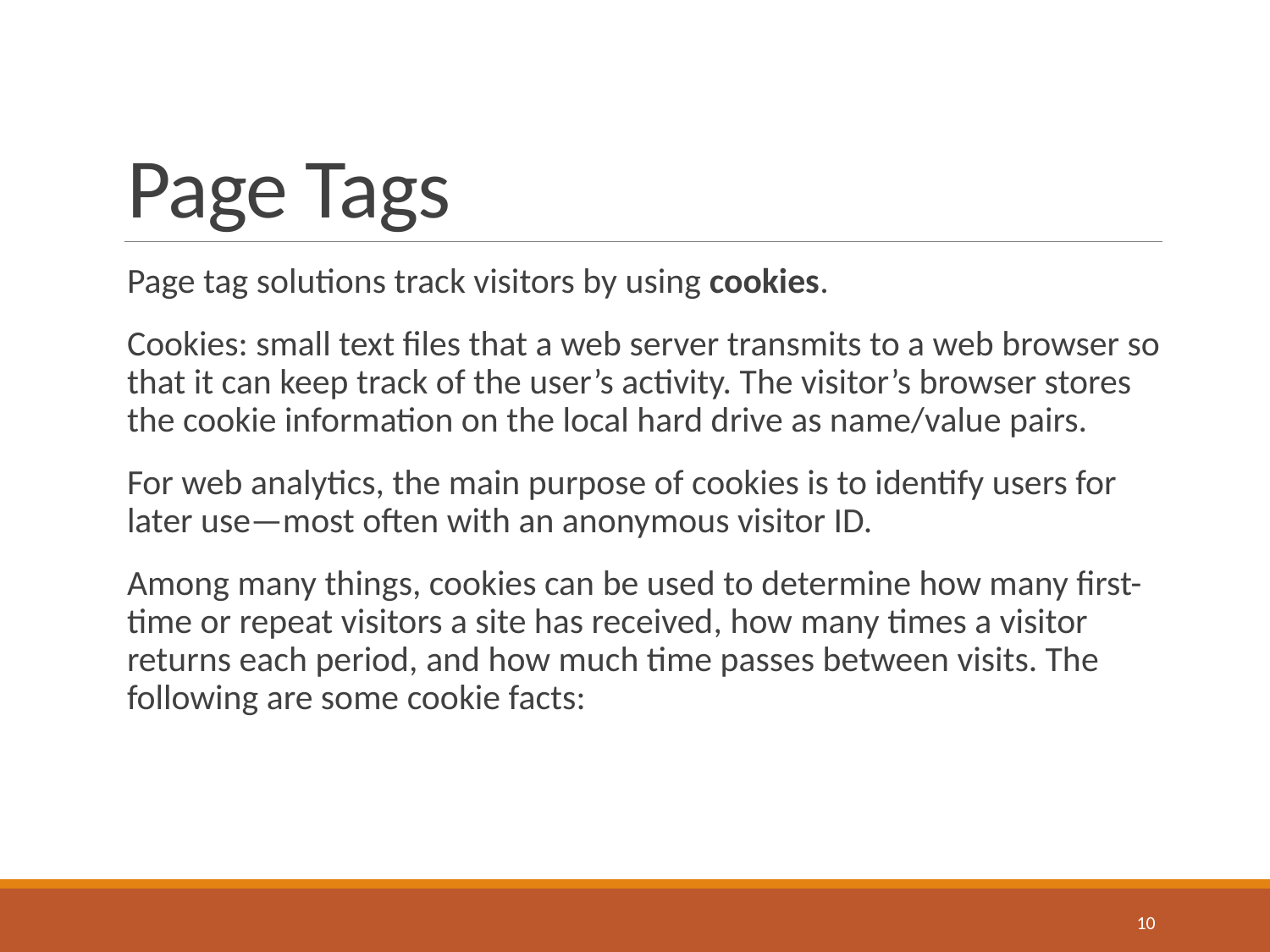

# Page Tags
Page tag solutions track visitors by using cookies.
Cookies: small text files that a web server transmits to a web browser so that it can keep track of the user’s activity. The visitor’s browser stores the cookie information on the local hard drive as name/value pairs.
For web analytics, the main purpose of cookies is to identify users for later use—most often with an anonymous visitor ID.
Among many things, cookies can be used to determine how many first-time or repeat visitors a site has received, how many times a visitor returns each period, and how much time passes between visits. The following are some cookie facts:
10